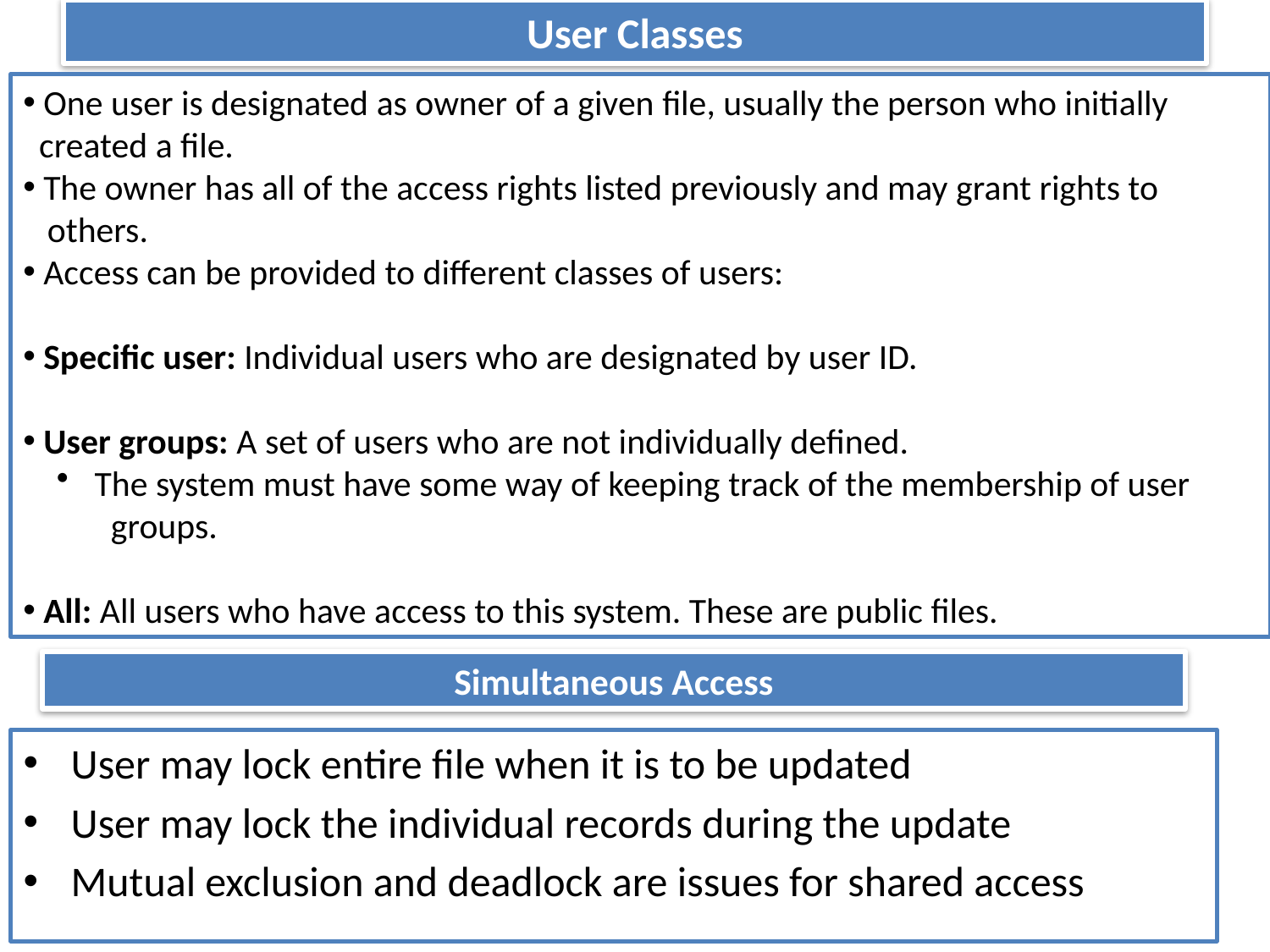

# User Classes
 One user is designated as owner of a given file, usually the person who initially
  created a file.
 The owner has all of the access rights listed previously and may grant rights to
   others.
 Access can be provided to different classes of users:

 Specific user: Individual users who are designated by user ID.

 User groups: A set of users who are not individually defined.
 The system must have some way of keeping track of the membership of user
   groups.

 All: All users who have access to this system. These are public files.
Simultaneous Access
User may lock entire file when it is to be updated
User may lock the individual records during the update
Mutual exclusion and deadlock are issues for shared access

37